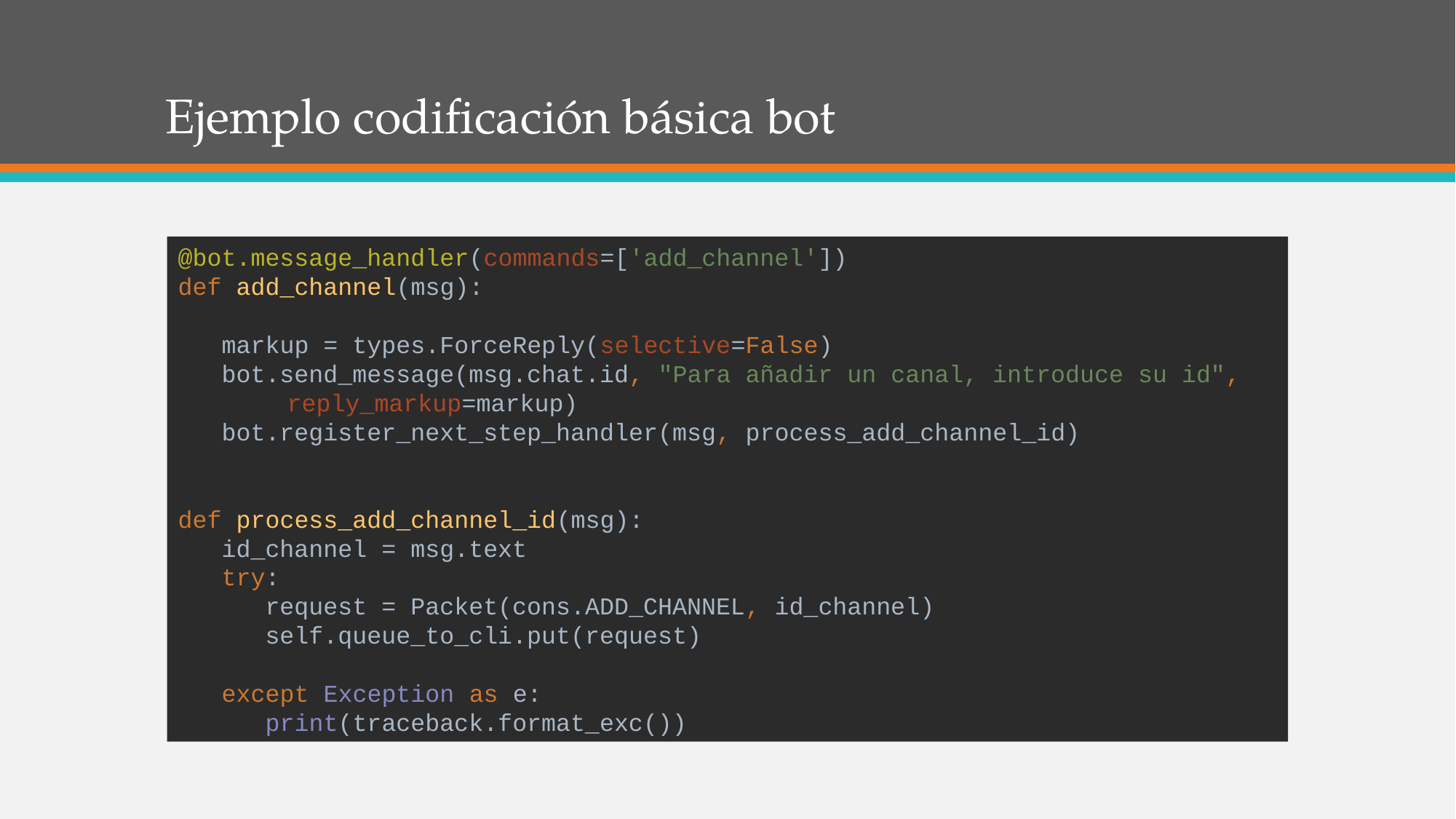

# Ejemplo codificación básica bot
@bot.message_handler(commands=['add_channel'])
def add_channel(msg):
   markup = types.ForceReply(selective=False)
   bot.send_message(msg.chat.id, "Para añadir un canal, introduce su id", 		reply_markup=markup)
   bot.register_next_step_handler(msg, process_add_channel_id)
def process_add_channel_id(msg):
   id_channel = msg.text
   try:
      request = Packet(cons.ADD_CHANNEL, id_channel)
      self.queue_to_cli.put(request)
   except Exception as e:
      print(traceback.format_exc())